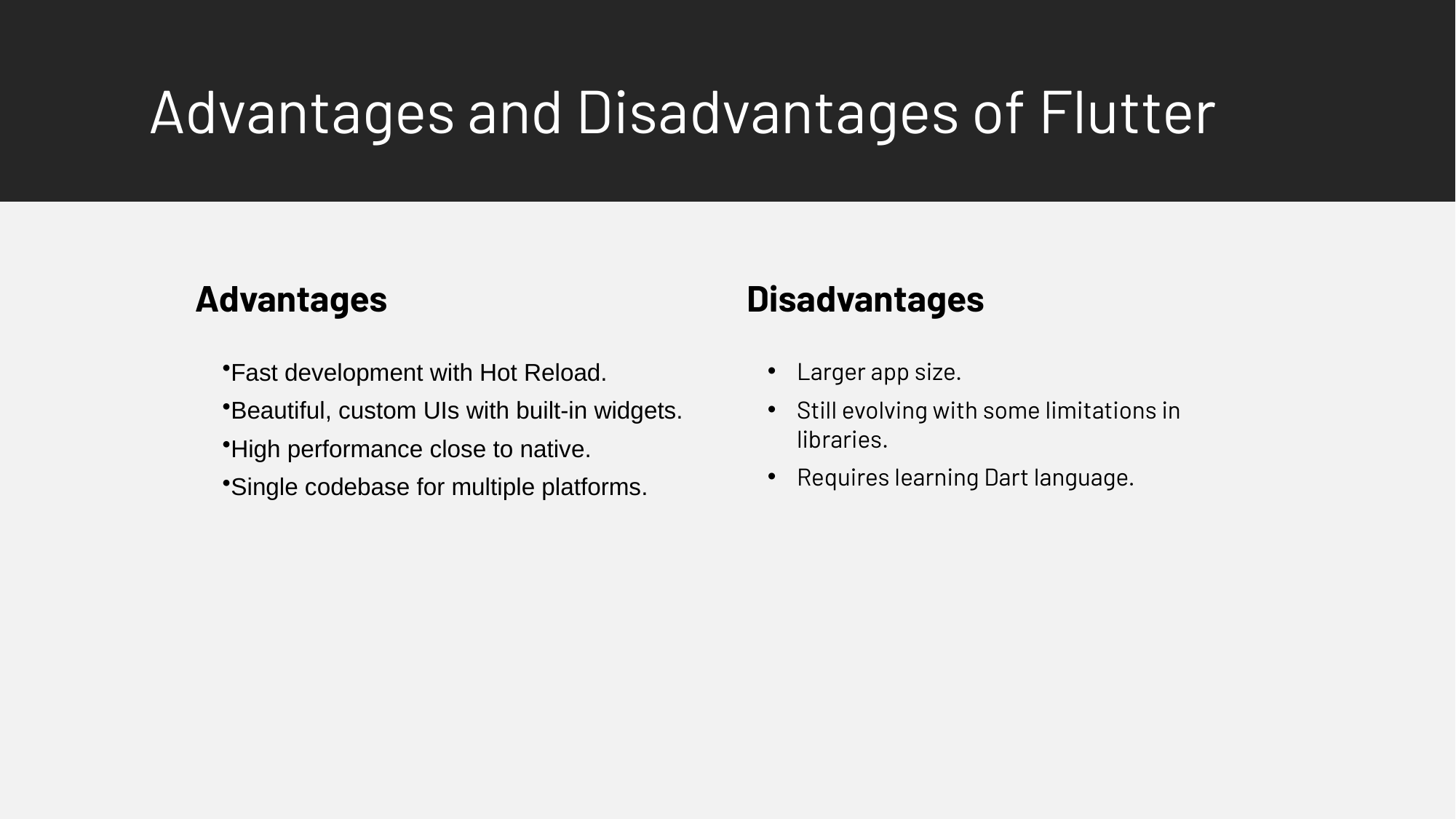

# Advantages and Disadvantages of Flutter

Advantages
Disadvantages

Fast development with Hot Reload.
Beautiful, custom UIs with built-in widgets.
High performance close to native.
Single codebase for multiple platforms.

Larger app size.
Still evolving with some limitations in libraries.
Requires learning Dart language.